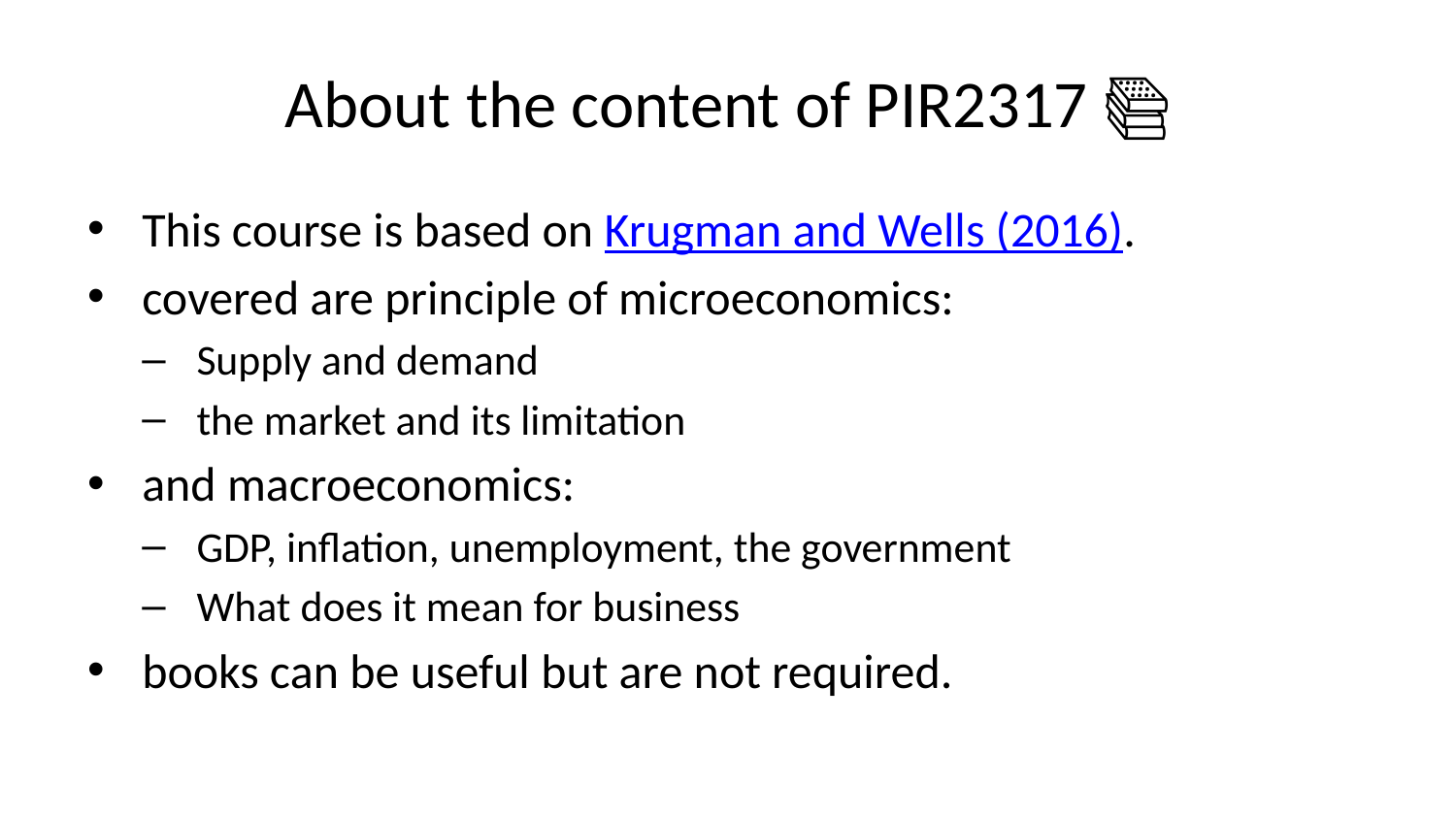

# About the content of PIR2317 📚
This course is based on Krugman and Wells (2016).
covered are principle of microeconomics:
Supply and demand
the market and its limitation
and macroeconomics:
GDP, inflation, unemployment, the government
What does it mean for business
books can be useful but are not required.